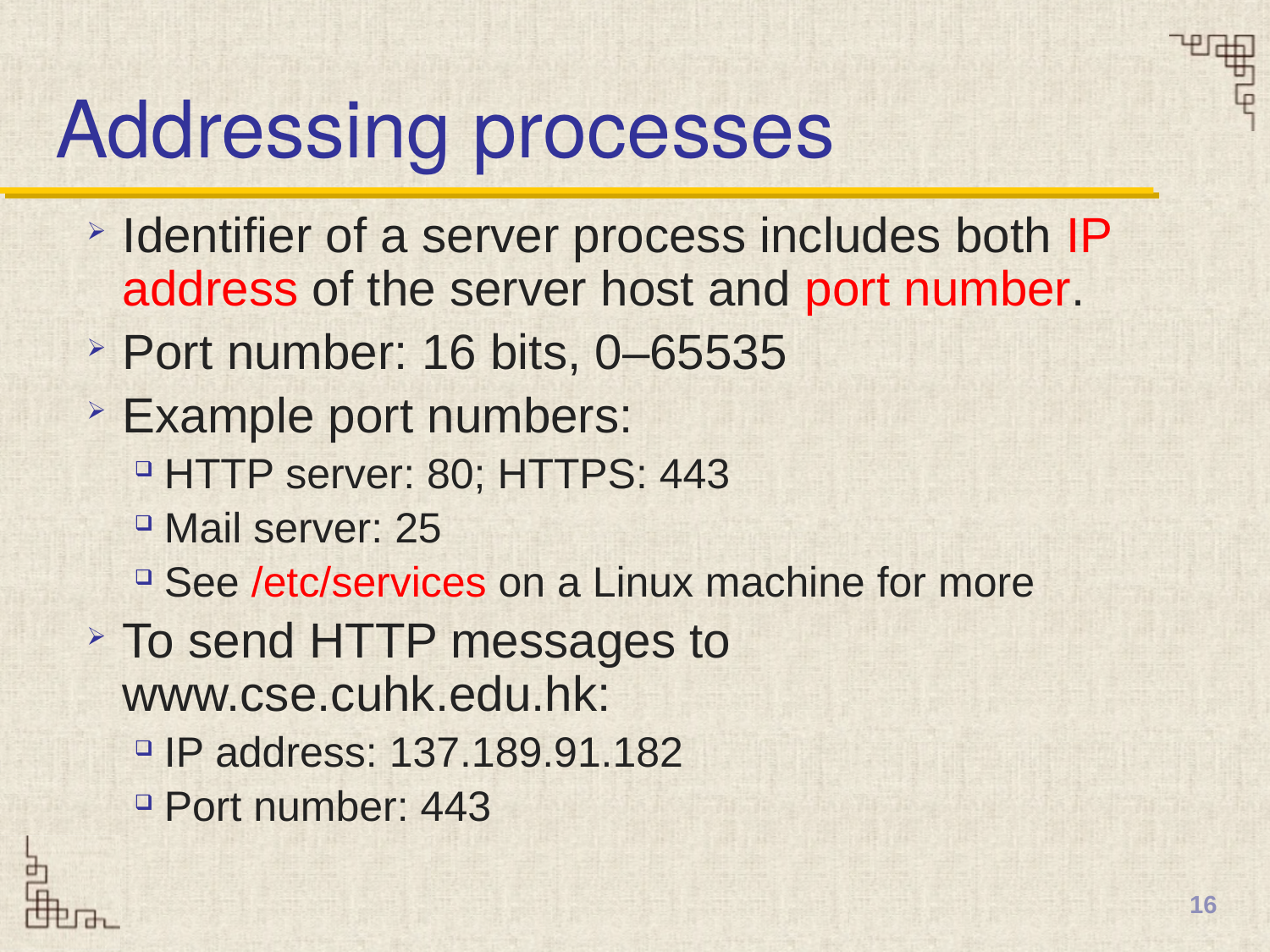

# Addressing processes
Identifier of a server process includes both IP address of the server host and port number.
Port number: 16 bits, 0–65535
Example port numbers:
HTTP server: 80; HTTPS: 443
Mail server: 25
See /etc/services on a Linux machine for more
To send HTTP messages to www.cse.cuhk.edu.hk:
IP address: 137.189.91.182
Port number: 443
16